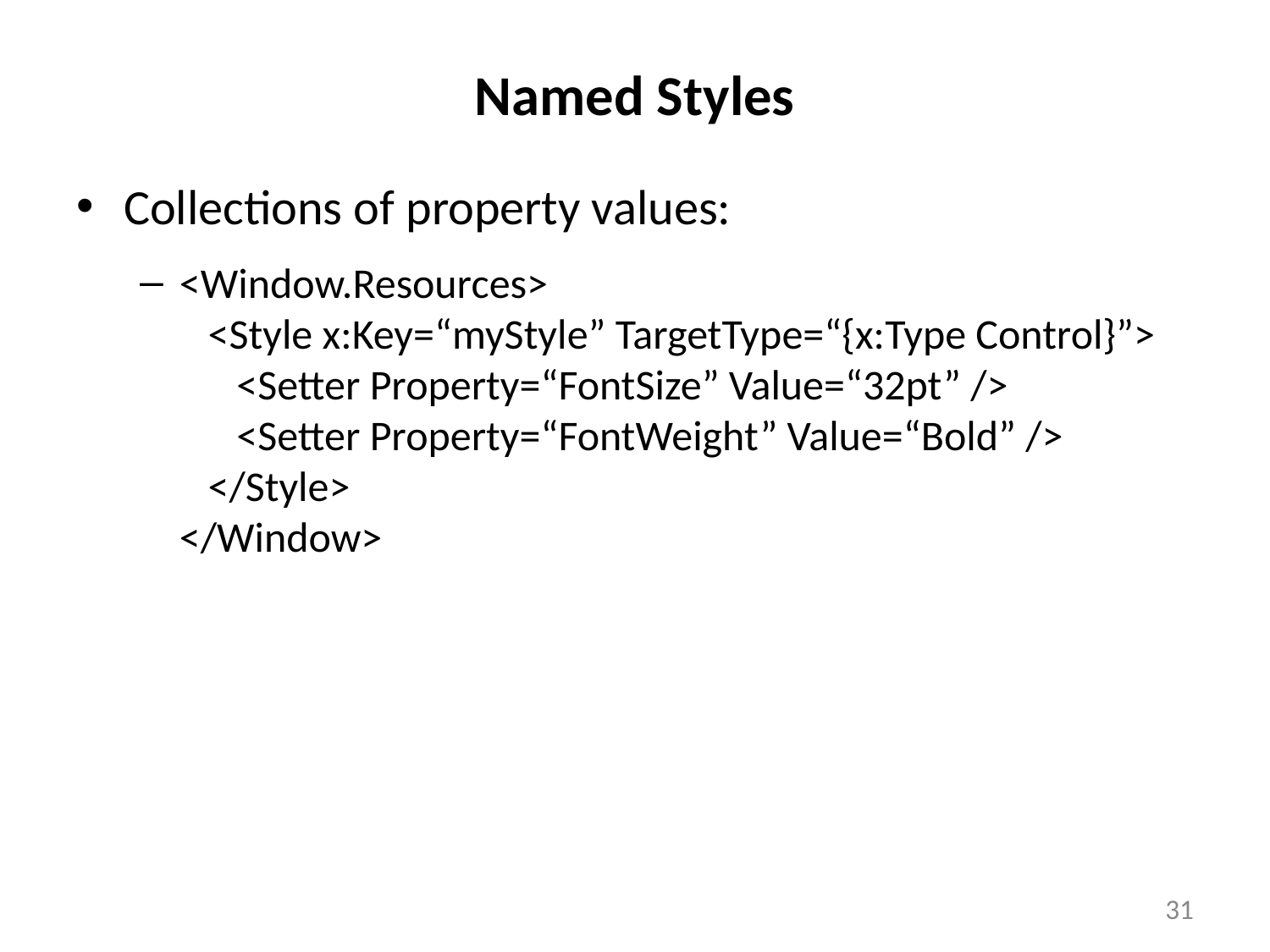

# Named Styles
Collections of property values:
<Window.Resources>
   <Style x:Key=“myStyle” TargetType=“{x:Type Control}”>
      <Setter Property=“FontSize” Value=“32pt” />
      <Setter Property=“FontWeight” Value=“Bold” />
   </Style>
</Window>
31